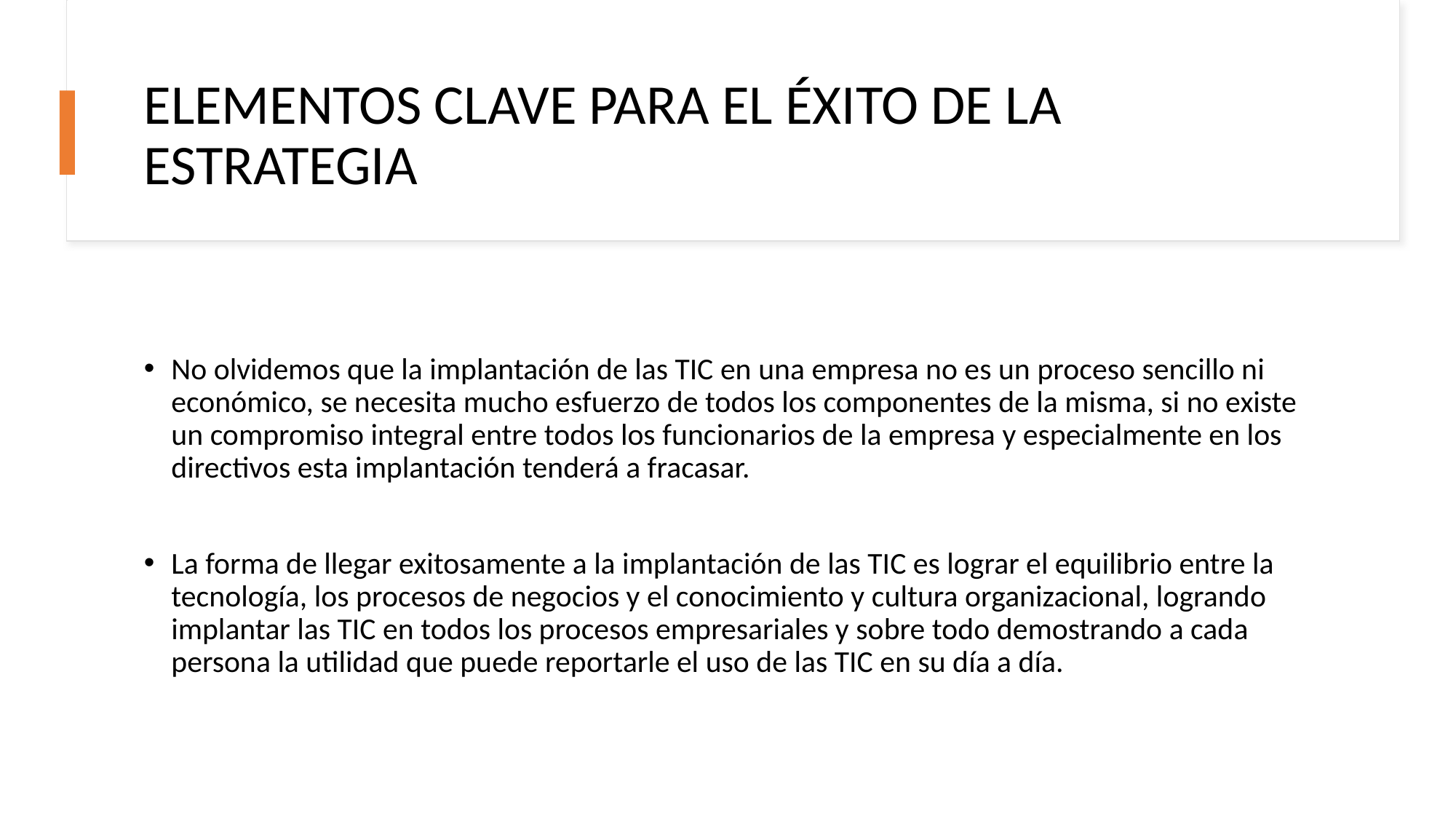

# ELEMENTOS CLAVE PARA EL ÉXITO DE LA ESTRATEGIA

No olvidemos que la implantación de las TIC en una empresa no es un proceso sencillo ni económico, se necesita mucho esfuerzo de todos los componentes de la misma, si no existe un compromiso integral entre todos los funcionarios de la empresa y especialmente en los directivos esta implantación tenderá a fracasar.

La forma de llegar exitosamente a la implantación de las TIC es lograr el equilibrio entre la tecnología, los procesos de negocios y el conocimiento y cultura organizacional, logrando implantar las TIC en todos los procesos empresariales y sobre todo demostrando a cada persona la utilidad que puede reportarle el uso de las TIC en su día a día.